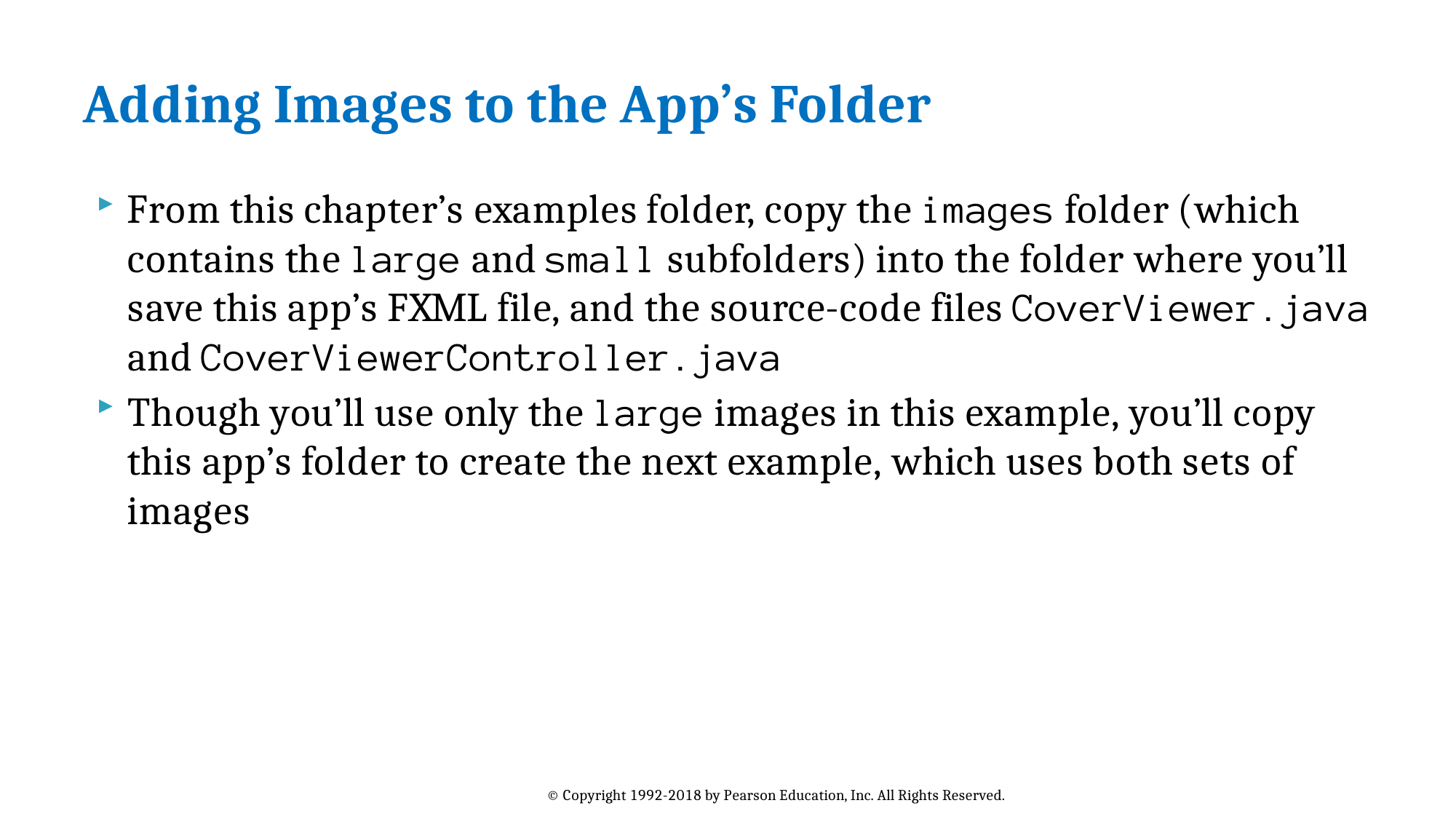

# Adding Images to the App’s Folder
From this chapter’s examples folder, copy the images folder (which contains the large and small subfolders) into the folder where you’ll save this app’s FXML file, and the source-code files CoverViewer.java and CoverViewerController.java
Though you’ll use only the large images in this example, you’ll copy this app’s folder to create the next example, which uses both sets of images

© Copyright 1992-2018 by Pearson Education, Inc. All Rights Reserved.